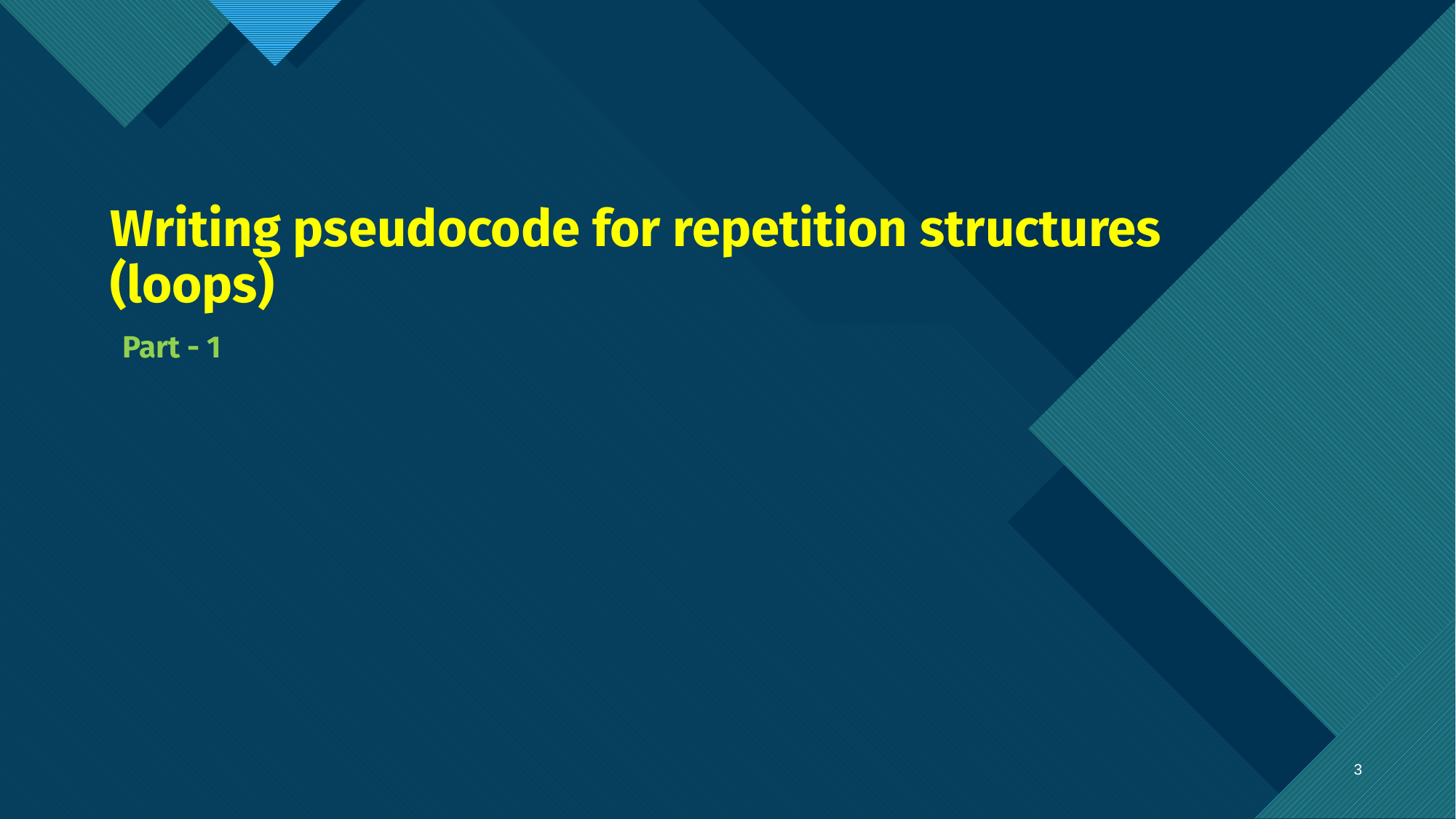

# Writing pseudocode for repetition structures (loops) Part - 1
3